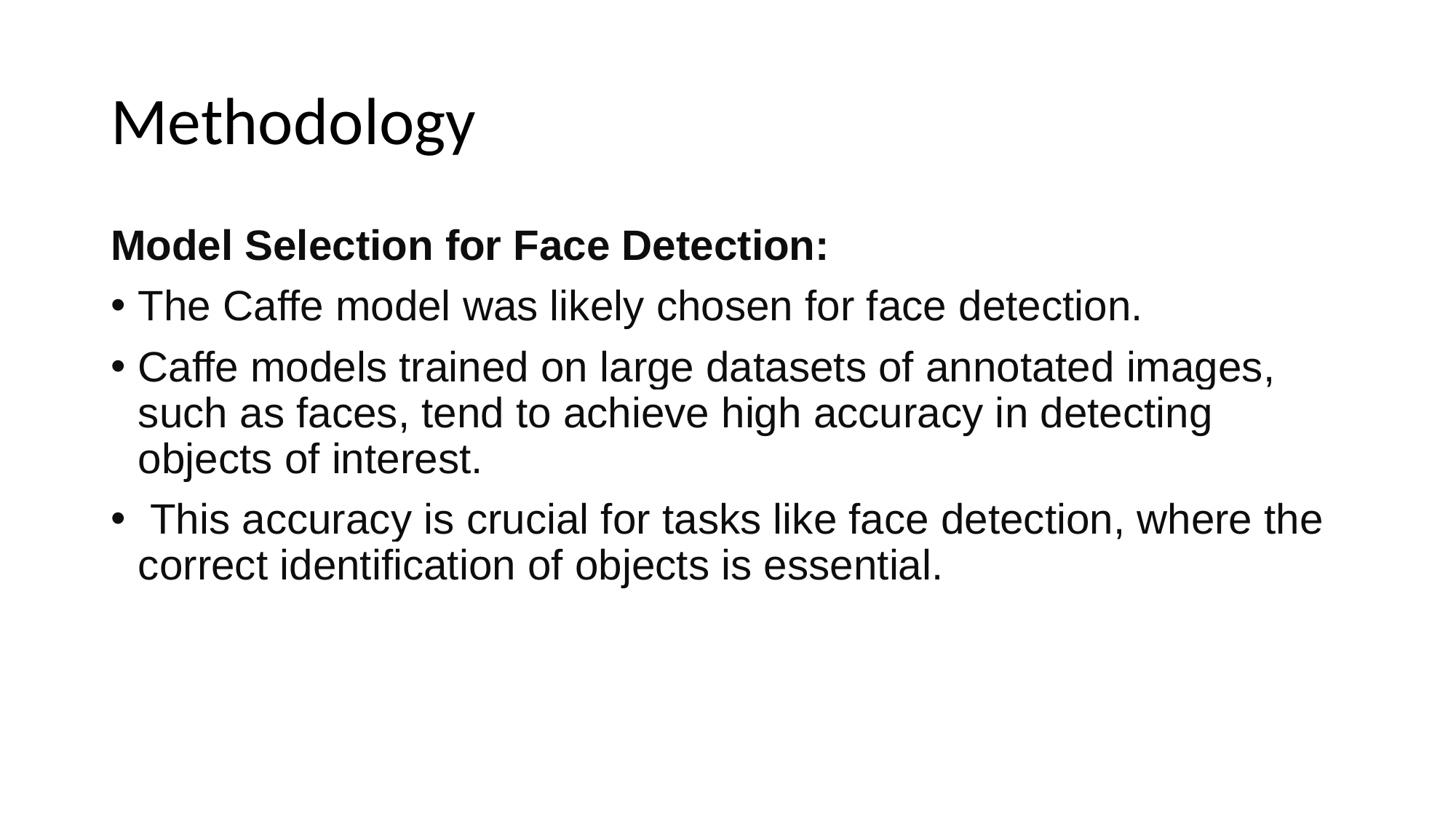

# Methodology
Model Selection for Face Detection:
The Caffe model was likely chosen for face detection.
Caffe models trained on large datasets of annotated images, such as faces, tend to achieve high accuracy in detecting objects of interest.
 This accuracy is crucial for tasks like face detection, where the correct identification of objects is essential.